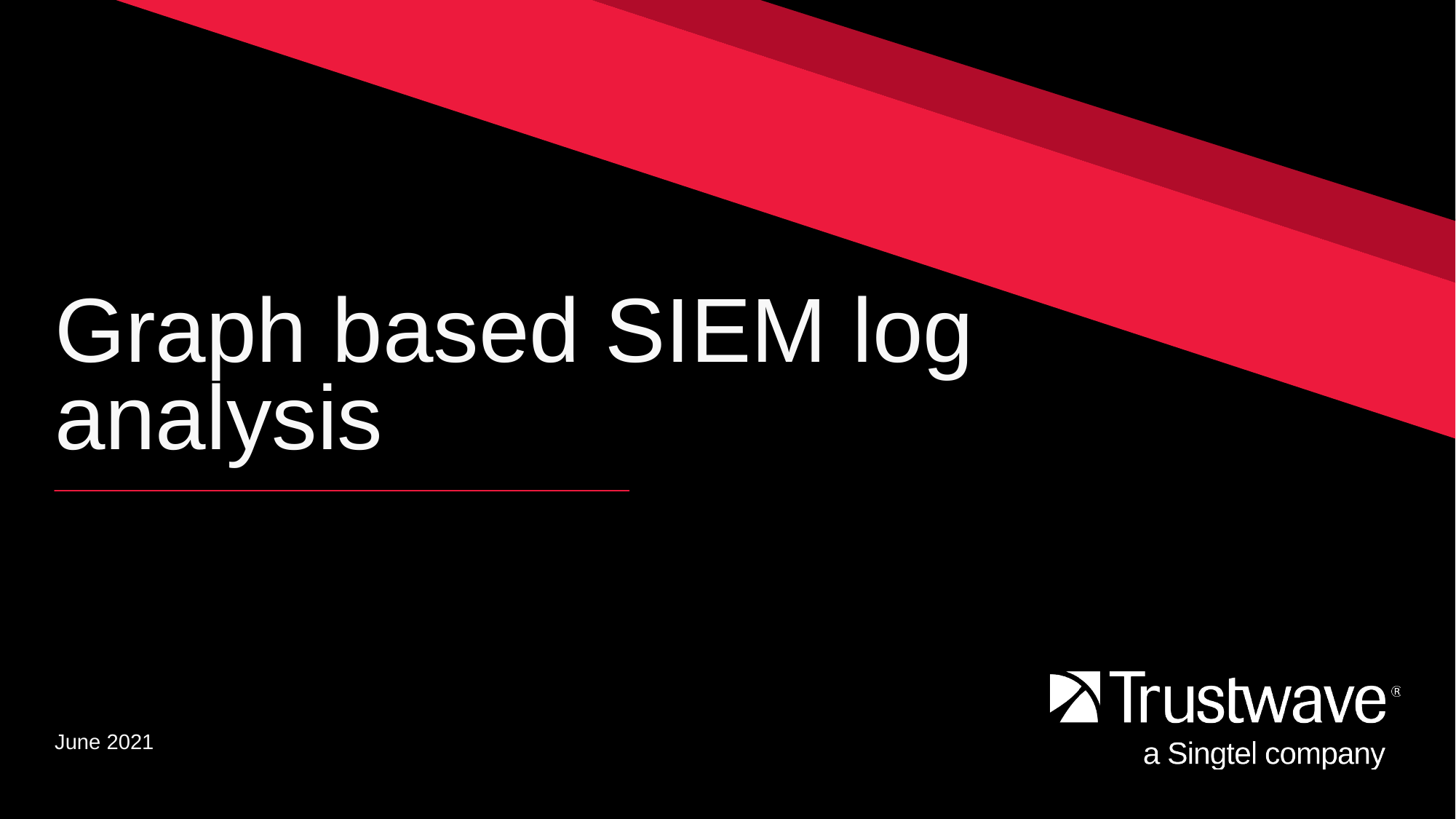

# Graph based SIEM log analysis
June 2021